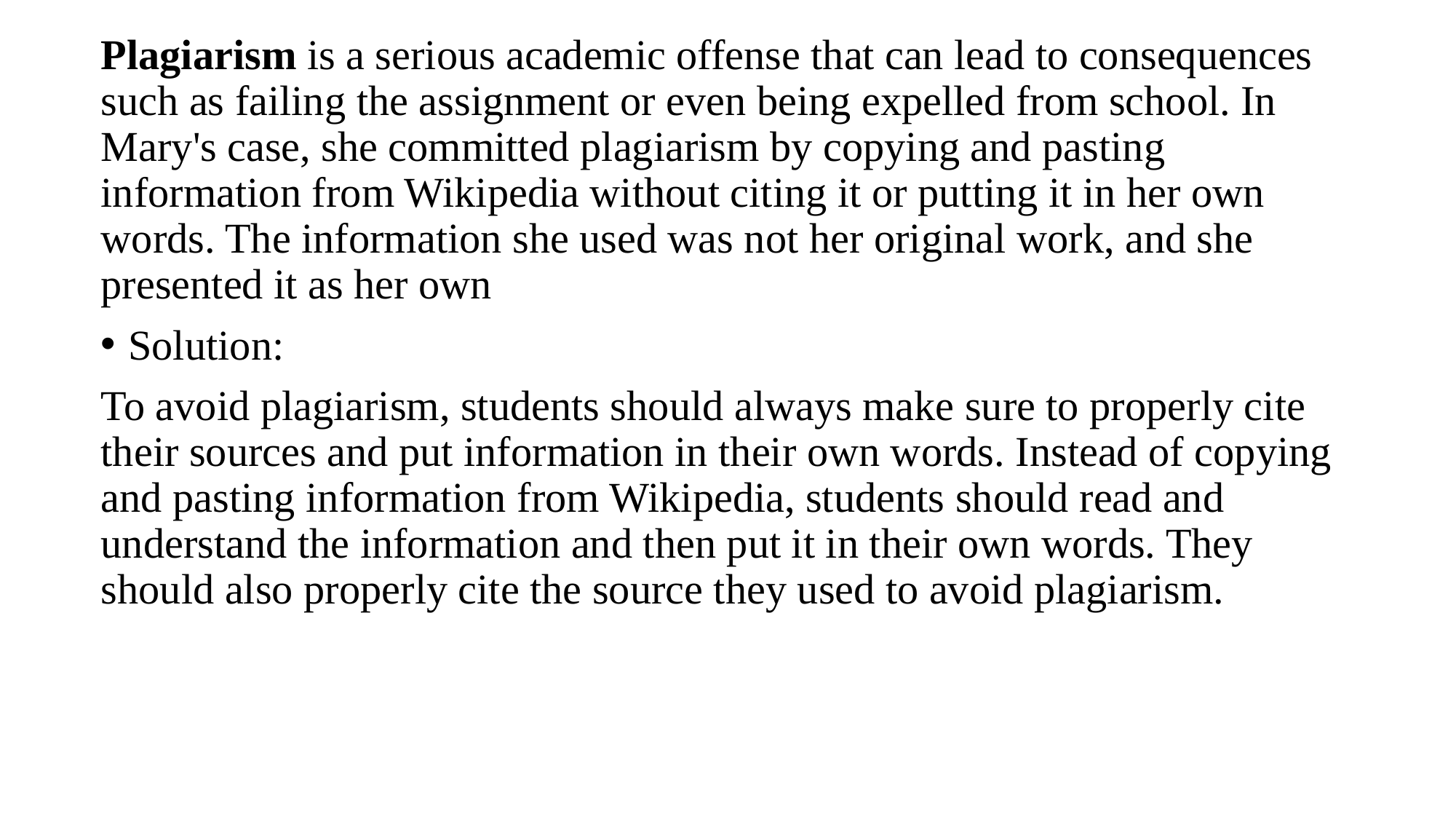

Plagiarism is a serious academic offense that can lead to consequences such as failing the assignment or even being expelled from school. In Mary's case, she committed plagiarism by copying and pasting information from Wikipedia without citing it or putting it in her own words. The information she used was not her original work, and she presented it as her own
Solution:
To avoid plagiarism, students should always make sure to properly cite their sources and put information in their own words. Instead of copying and pasting information from Wikipedia, students should read and understand the information and then put it in their own words. They should also properly cite the source they used to avoid plagiarism.